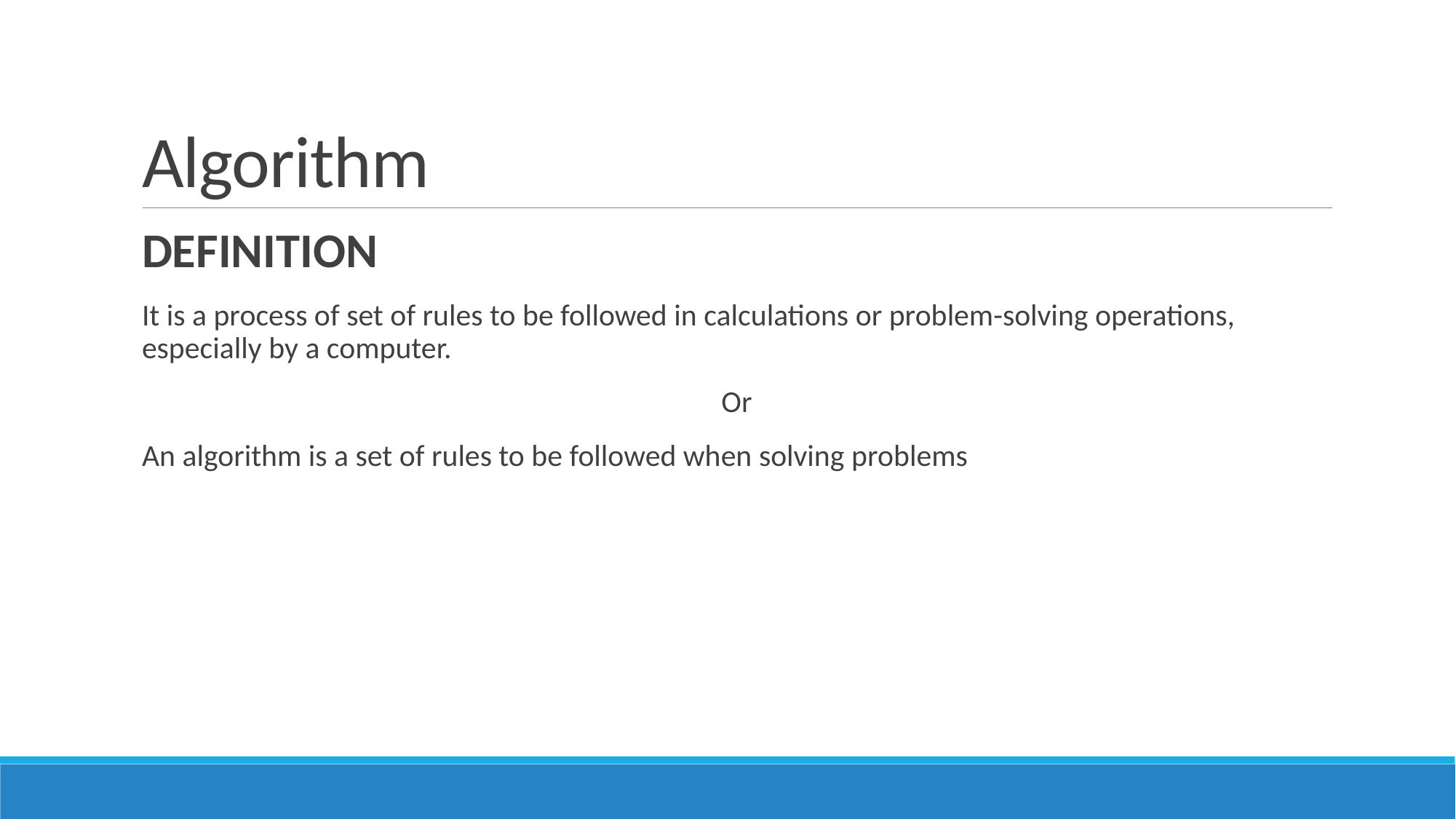

# Algorithm
DEFINITION
It is a process of set of rules to be followed in calculations or problem-solving operations, especially by a computer.
Or
An algorithm is a set of rules to be followed when solving problems